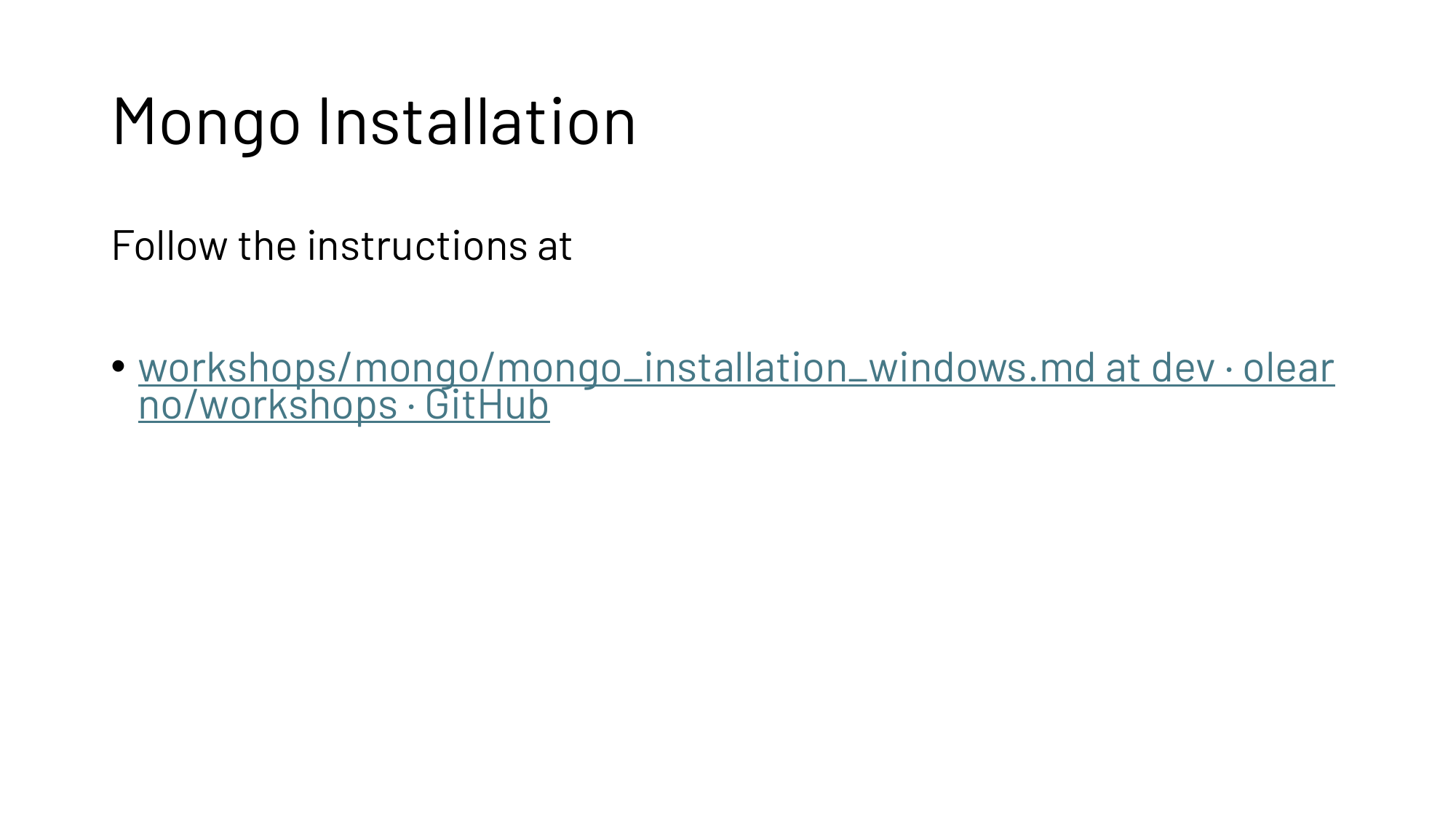

# Mongo Installation
Follow the instructions at

workshops/mongo/mongo_installation_windows.md at dev · olearno/workshops · GitHub